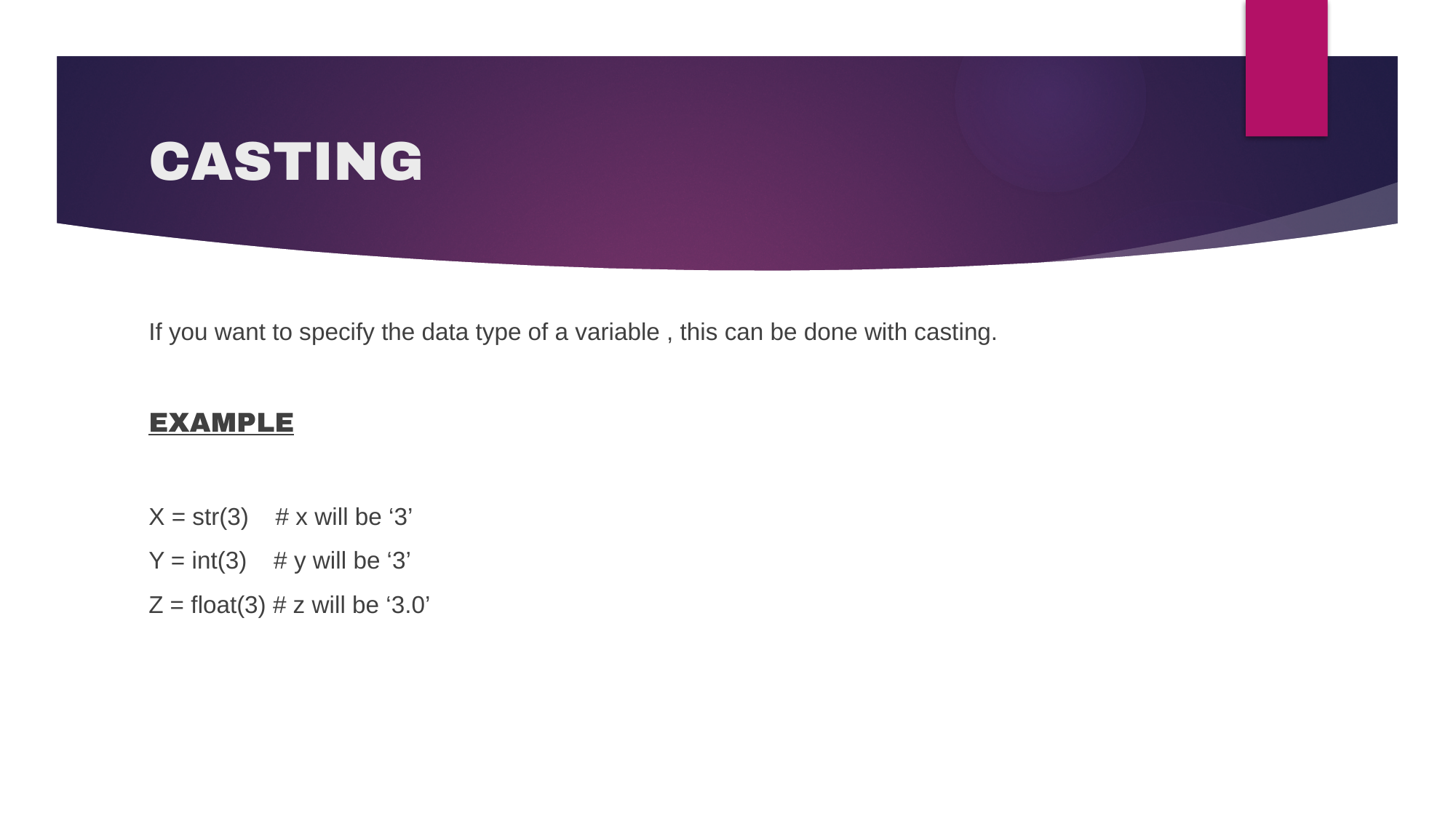

# CASTING
If you want to specify the data type of a variable , this can be done with casting.

EXAMPLE

X = str(3)    # x will be ‘3’
Y = int(3)    # y will be ‘3’
Z = float(3) # z will be ‘3.0’